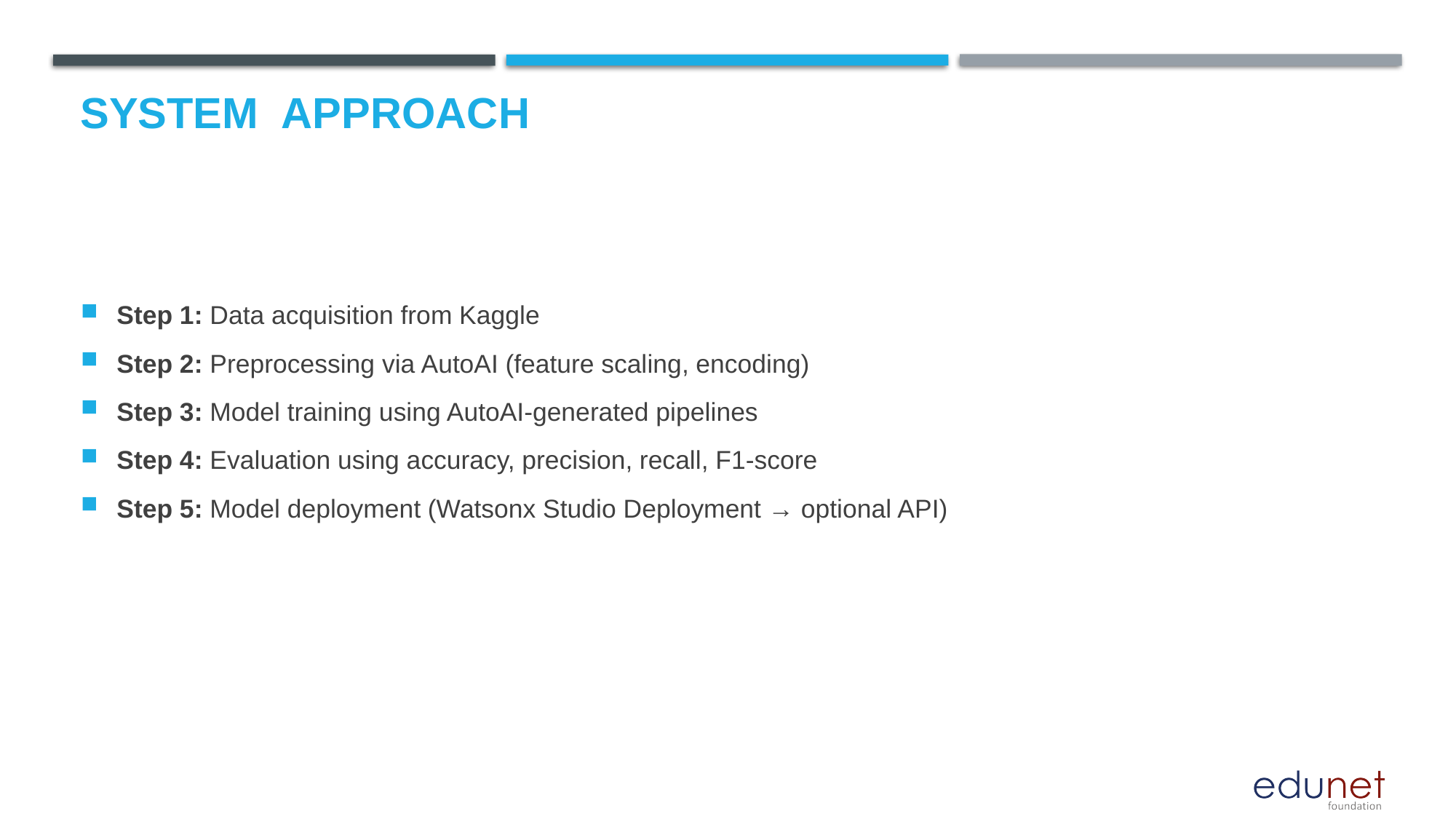

# System  Approach
Step 1: Data acquisition from Kaggle
Step 2: Preprocessing via AutoAI (feature scaling, encoding)
Step 3: Model training using AutoAI-generated pipelines
Step 4: Evaluation using accuracy, precision, recall, F1-score
Step 5: Model deployment (Watsonx Studio Deployment → optional API)